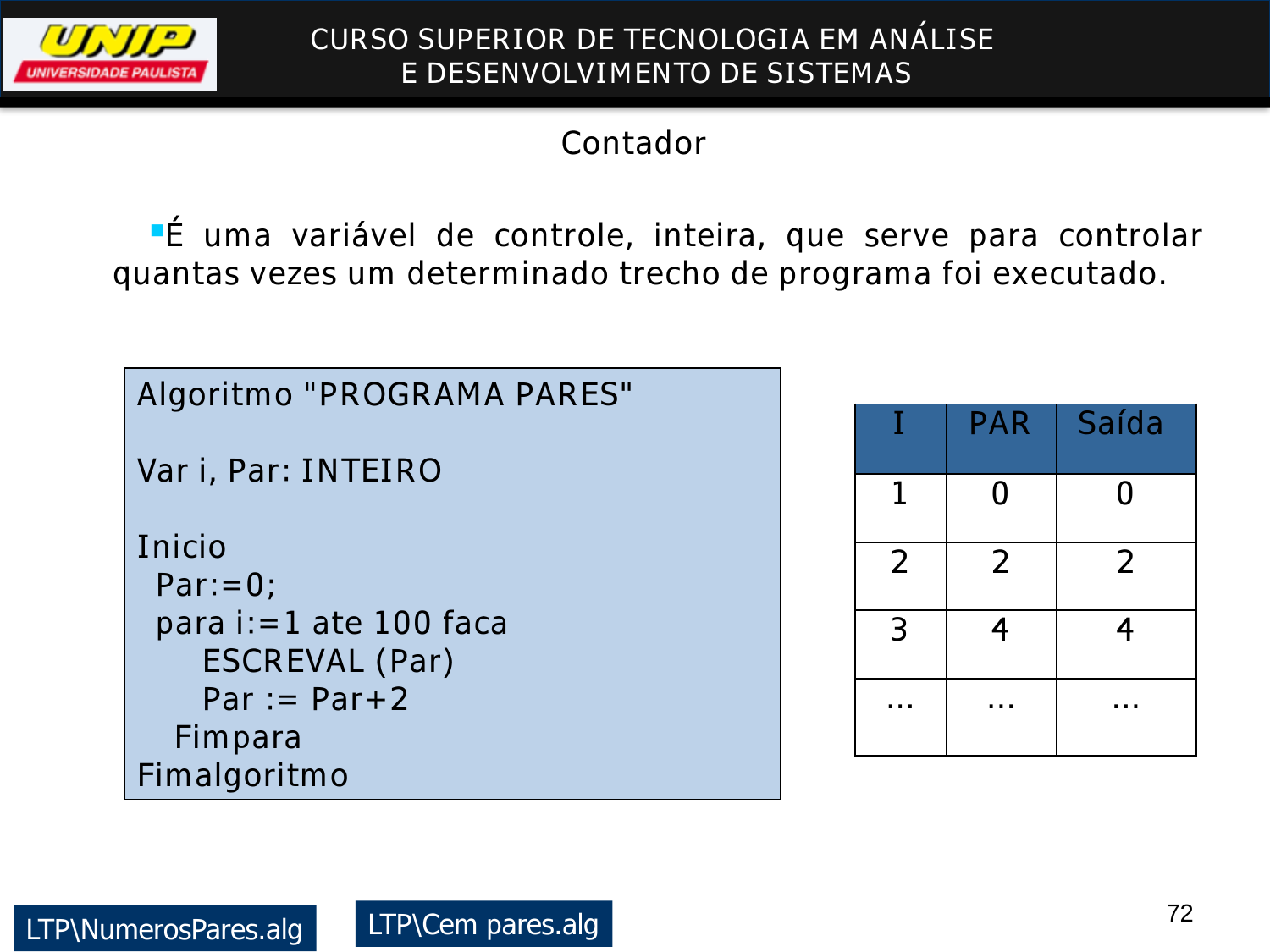

Contador

É uma variável de controle, inteira, que serve para controlar quantas vezes um determinado trecho de programa foi executado.
Algoritmo "PROGRAMA PARES"

Var i, Par: INTEIRO

Inicio
  Par:=0;
  para i:=1 ate 100 faca
       ESCREVAL (Par)
       Par := Par+2
    Fimpara
Fimalgoritmo
| I | PAR | Saída |
| --- | --- | --- |
| 1 | 0 | 0 |
| 2 | 2 | 2 |
| 3 | 4 | 4 |
| ... | ... | ... |

72
LTP\Cem pares.alg
LTP\NumerosPares.alg